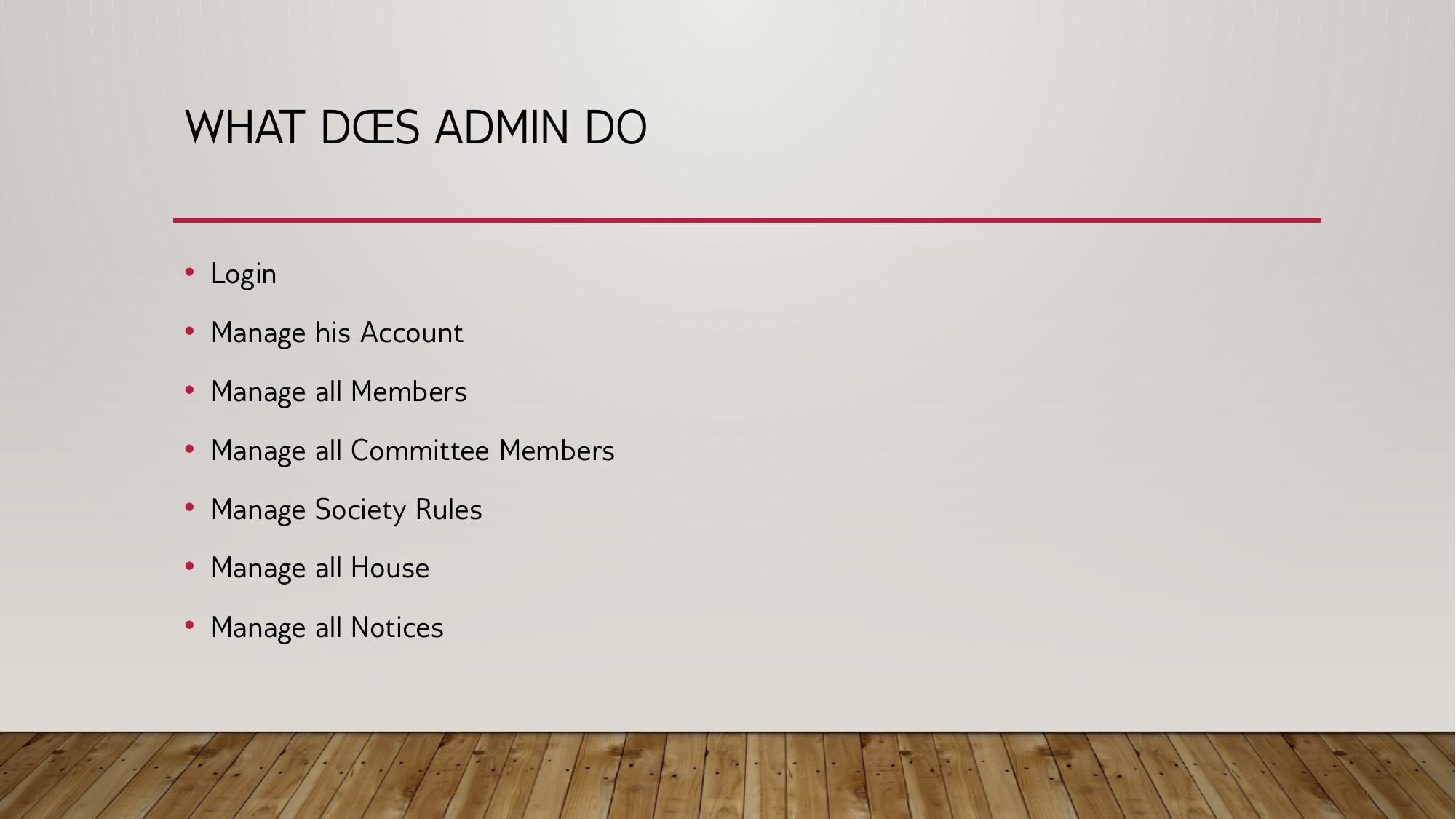

# What does Admin do
Login
Manage his Account
Manage all Members
Manage all Committee Members
Manage Society Rules
Manage all House
Manage all Notices